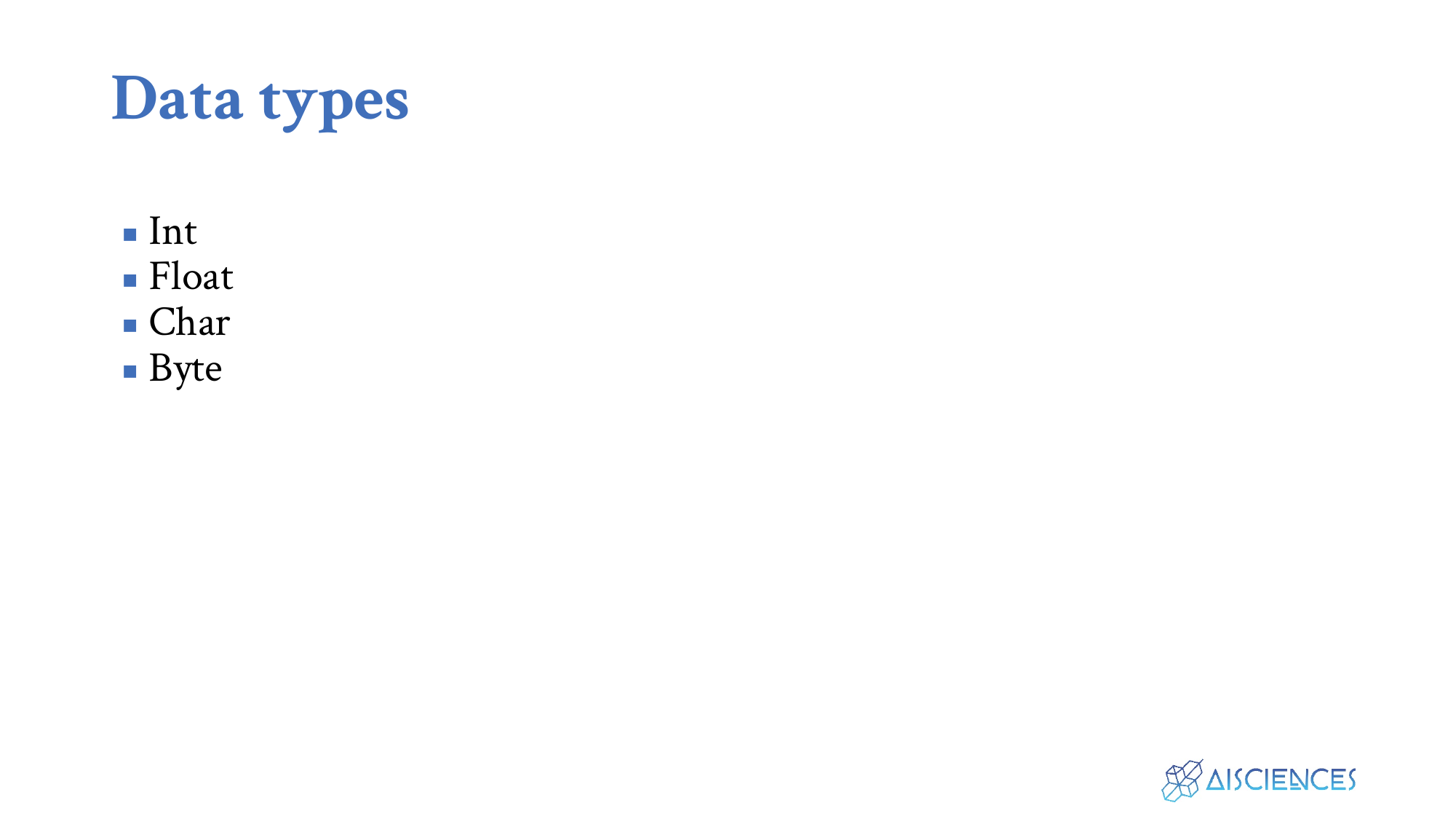

# Data types
Int
Float
Char
Byte